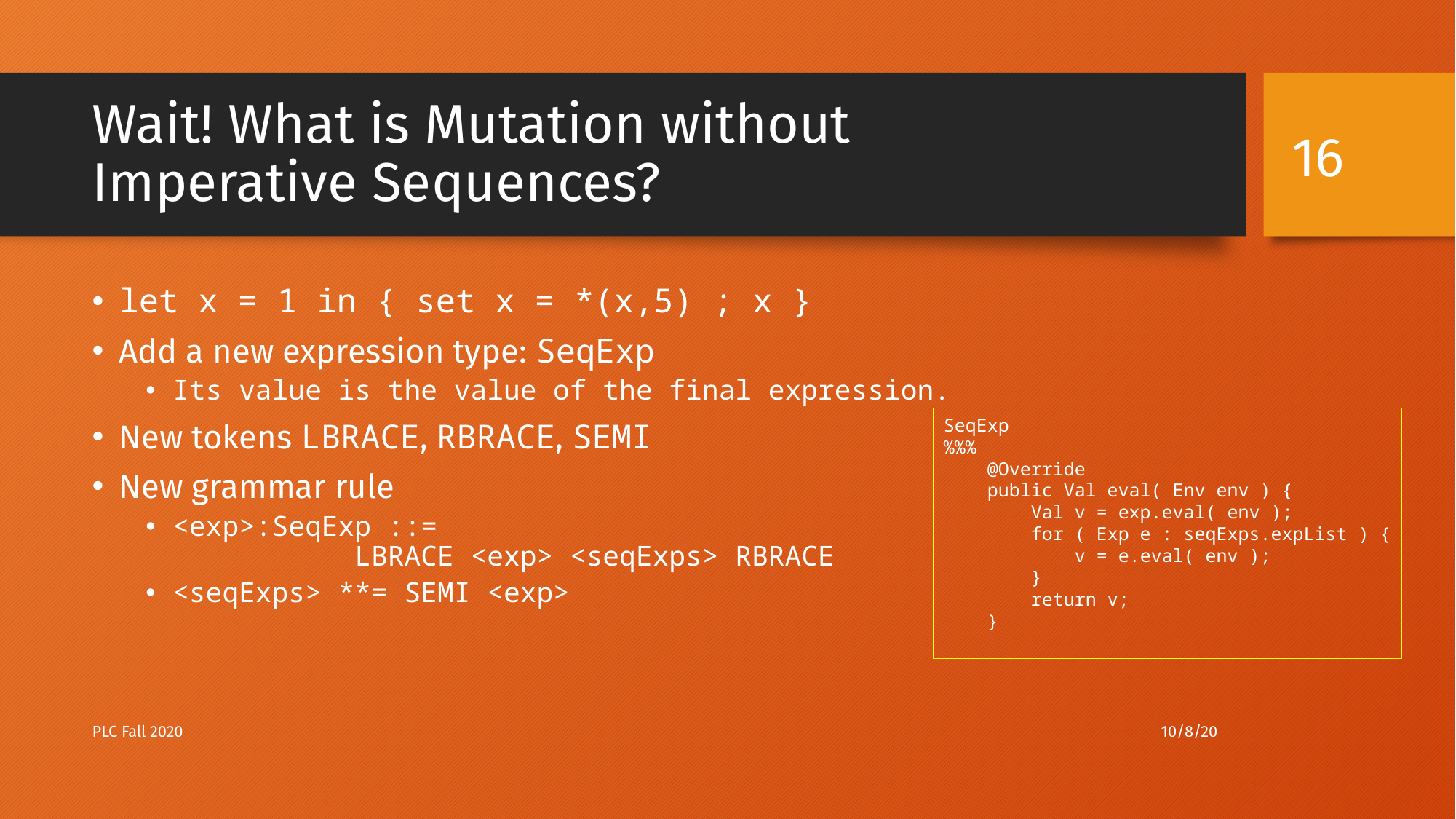

16
# Wait! What is Mutation without Imperative Sequences?
let x = 1 in { set x = *(x,5) ; x }
Add a new expression type: SeqExp
Its value is the value of the final expression.
New tokens LBRACE, RBRACE, SEMI
New grammar rule
<exp>:SeqExp ::=
           LBRACE <exp> <seqExps> RBRACE
<seqExps> **= SEMI <exp>
SeqExp
%%%
    @Override
    public Val eval( Env env ) {
        Val v = exp.eval( env );
        for ( Exp e : seqExps.expList ) {
            v = e.eval( env );
        }
        return v;
    }

10/8/20
PLC Fall 2020